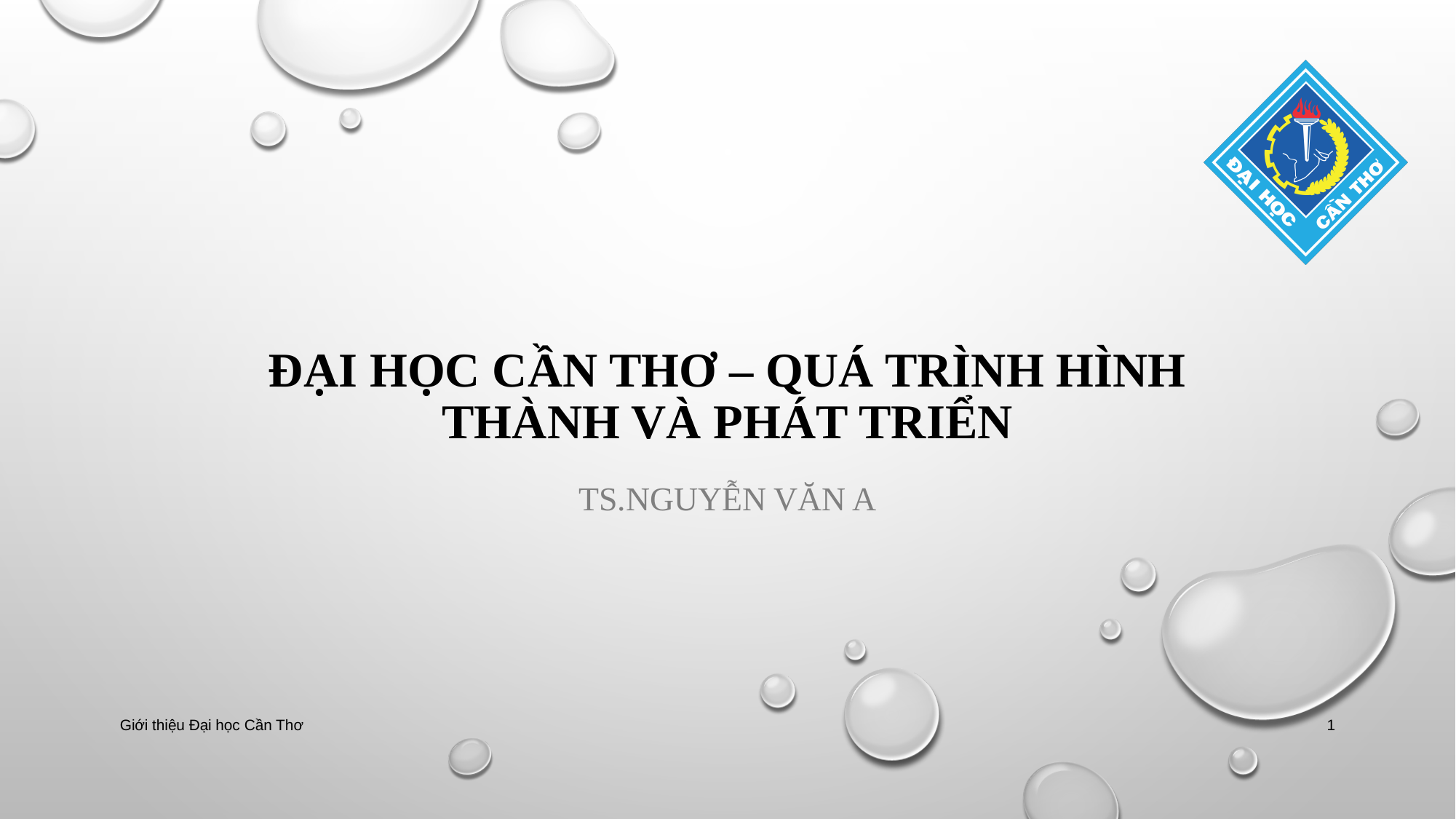

# ĐẠI HỌC CẦN THƠ – QUÁ TRÌNH HÌNH THÀNH VÀ PHÁT TRIỂN
TS.NGUYỄN VĂN A
Giới thiệu Đại học Cần Thơ
1